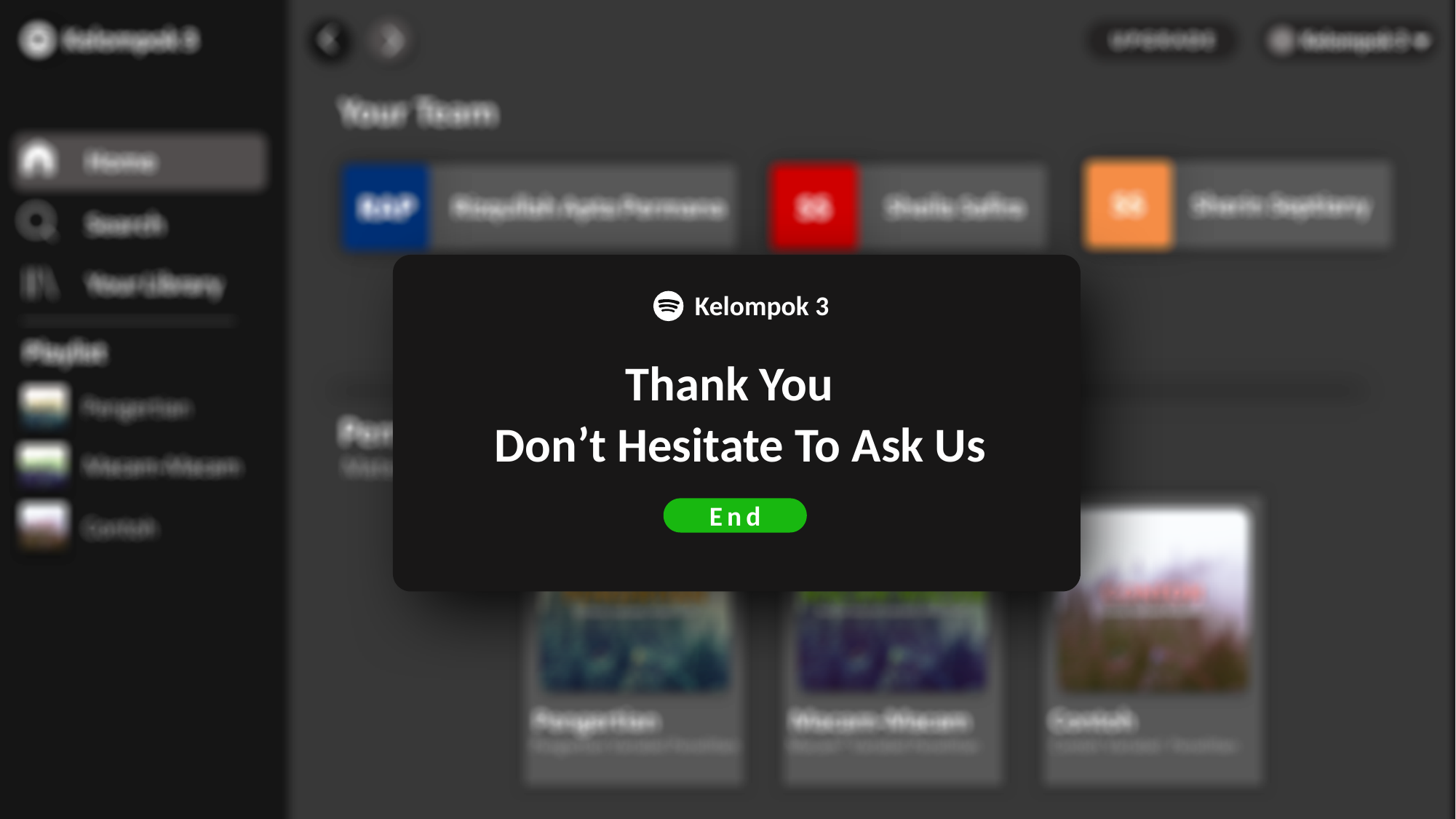

Kelompok 3

Thank You
Don’t Hesitate To Ask Us
End